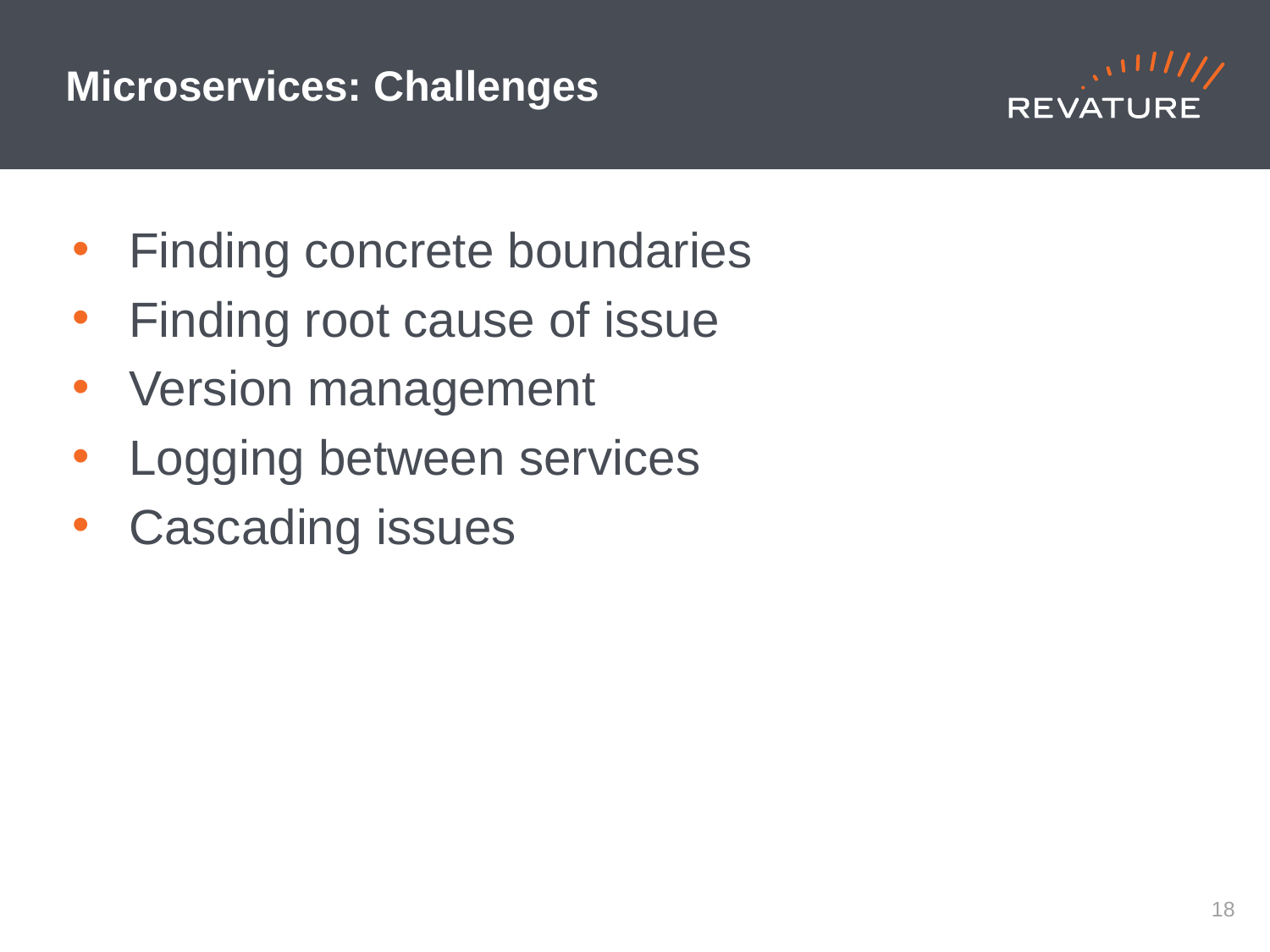

# Microservices: Challenges
Finding concrete boundaries
Finding root cause of issue
Version management
Logging between services
Cascading issues
18